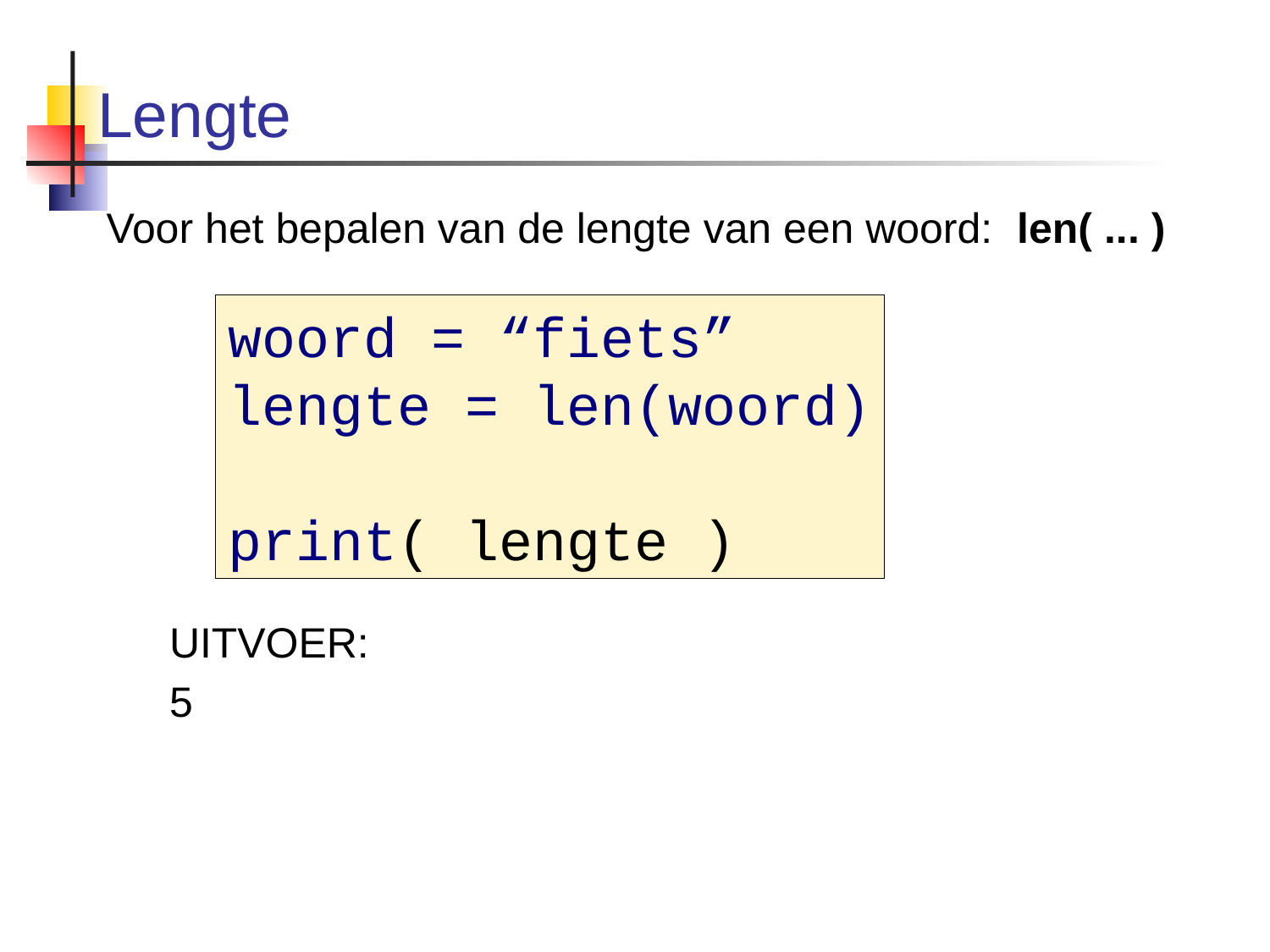

# Lengte
Voor het bepalen van de lengte van een woord:  len( ... )

UITVOER:
5

woord = “fiets”
lengte = len(woord)

print( lengte )